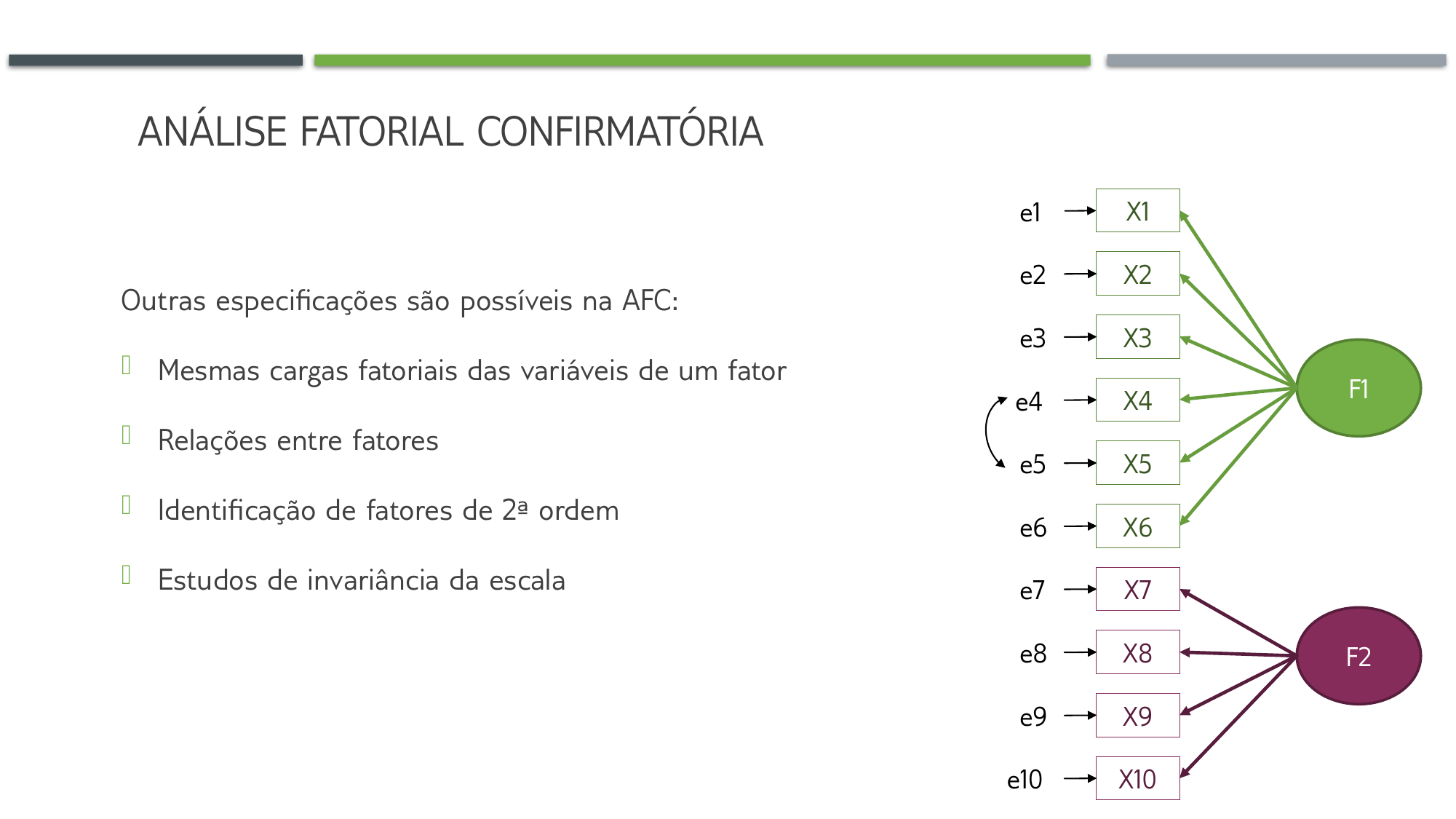

# Análise fatorial confirmatória
X1
e1
Outras especificações são possíveis na AFC:
Mesmas cargas fatoriais das variáveis de um fator
Relações entre fatores
Identificação de fatores de 2ª ordem
Estudos de invariância da escala

X2
e2
X3
e3
F1
X4
e4

X5
e5
X6
e6
X7
e7
F2
X8
e8
X9
e9
e10
X10